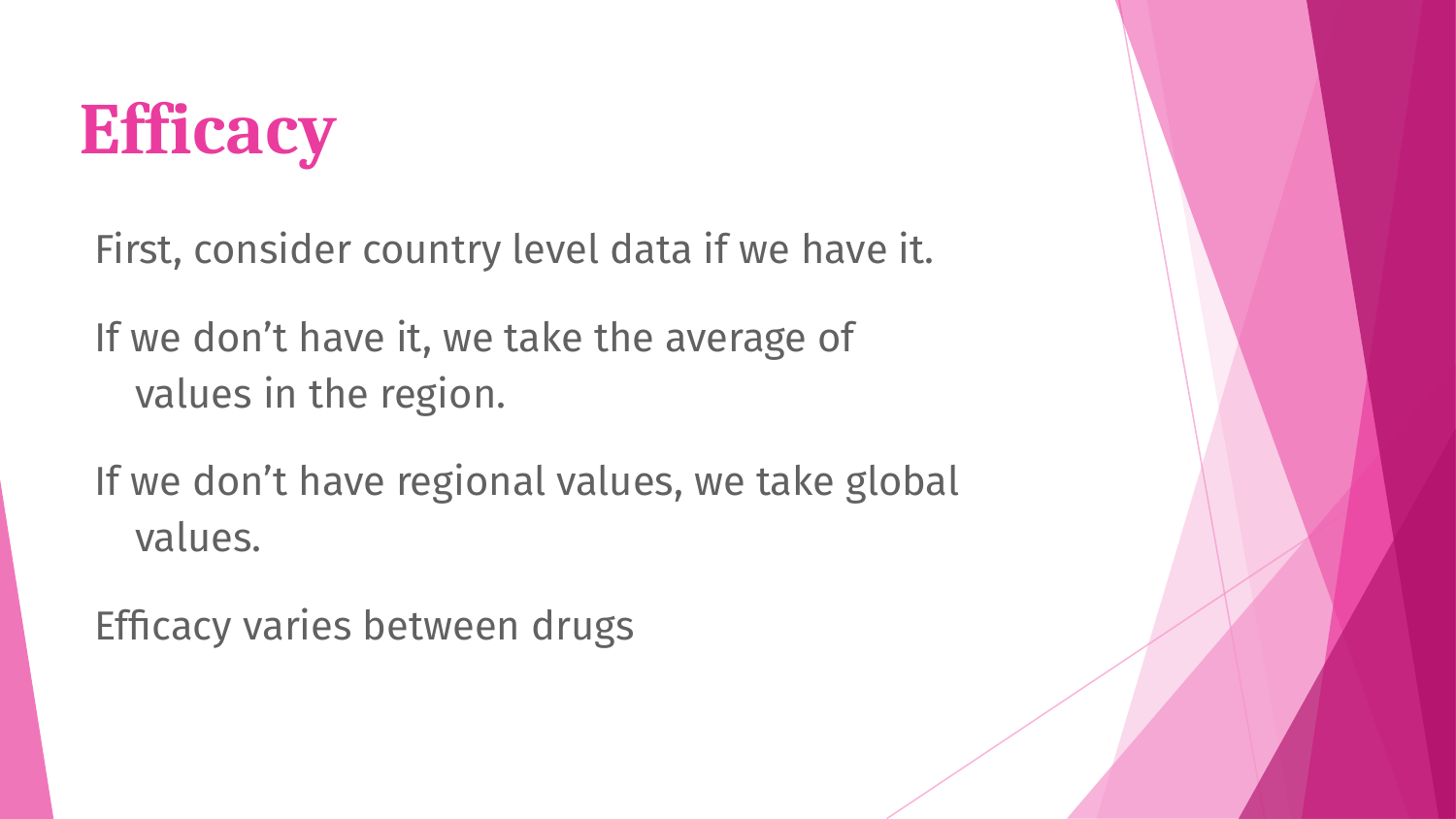

# Efficacy
First, consider country level data if we have it.
If we don’t have it, we take the average of values in the region.
If we don’t have regional values, we take global values.
Efficacy varies between drugs